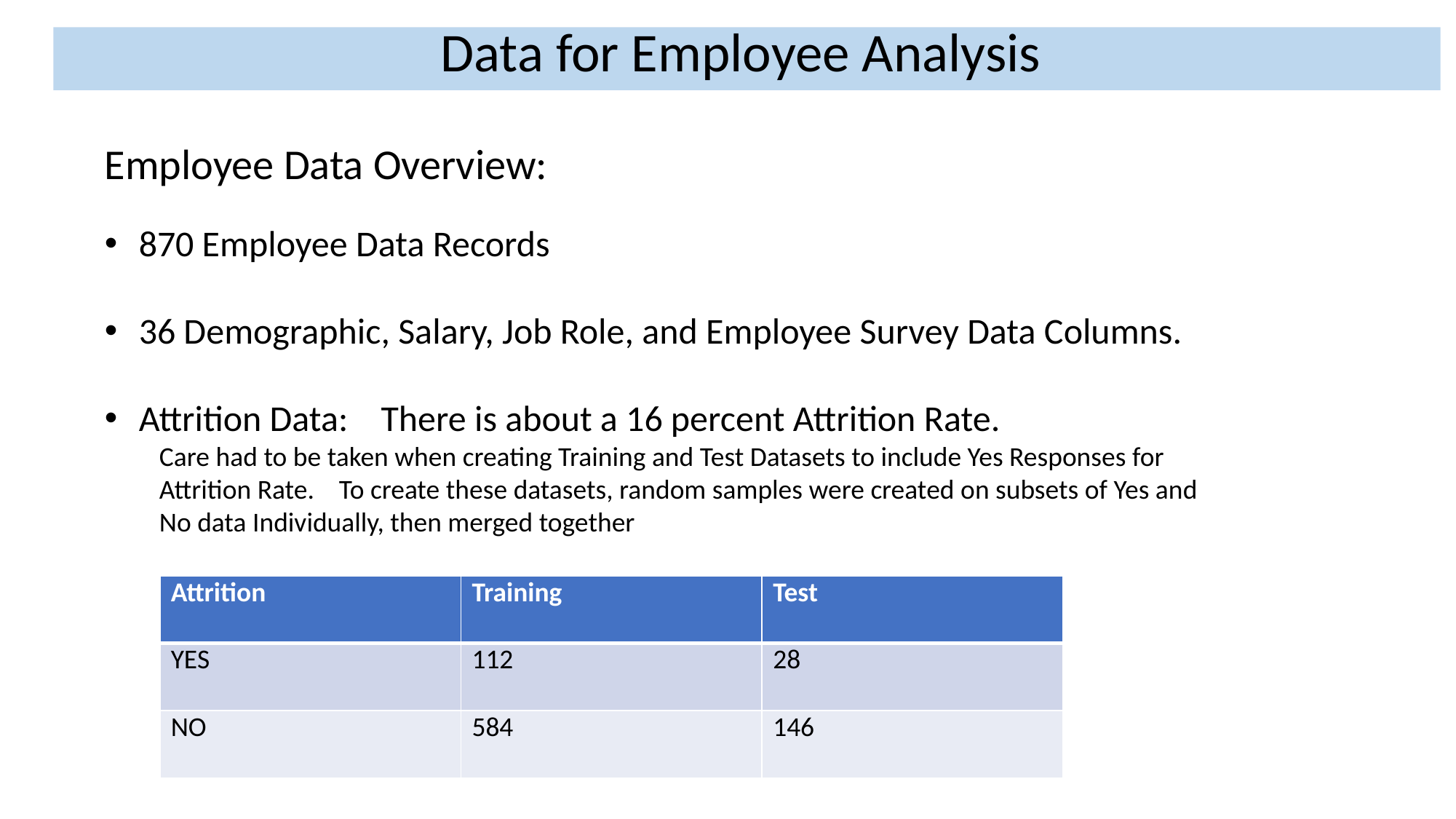

Data for Employee Analysis
Employee Data Overview:

870 Employee Data Records

36 Demographic, Salary, Job Role, and Employee Survey Data Columns.

Attrition Data:    There is about a 16 percent Attrition Rate.
Care had to be taken when creating Training and Test Datasets to include Yes Responses for Attrition Rate.    To create these datasets, random samples were created on subsets of Yes and No data Individually, then merged together

| Attrition | Training | Test |
| --- | --- | --- |
| YES | 112 | 28 |
| NO | 584 | 146 |